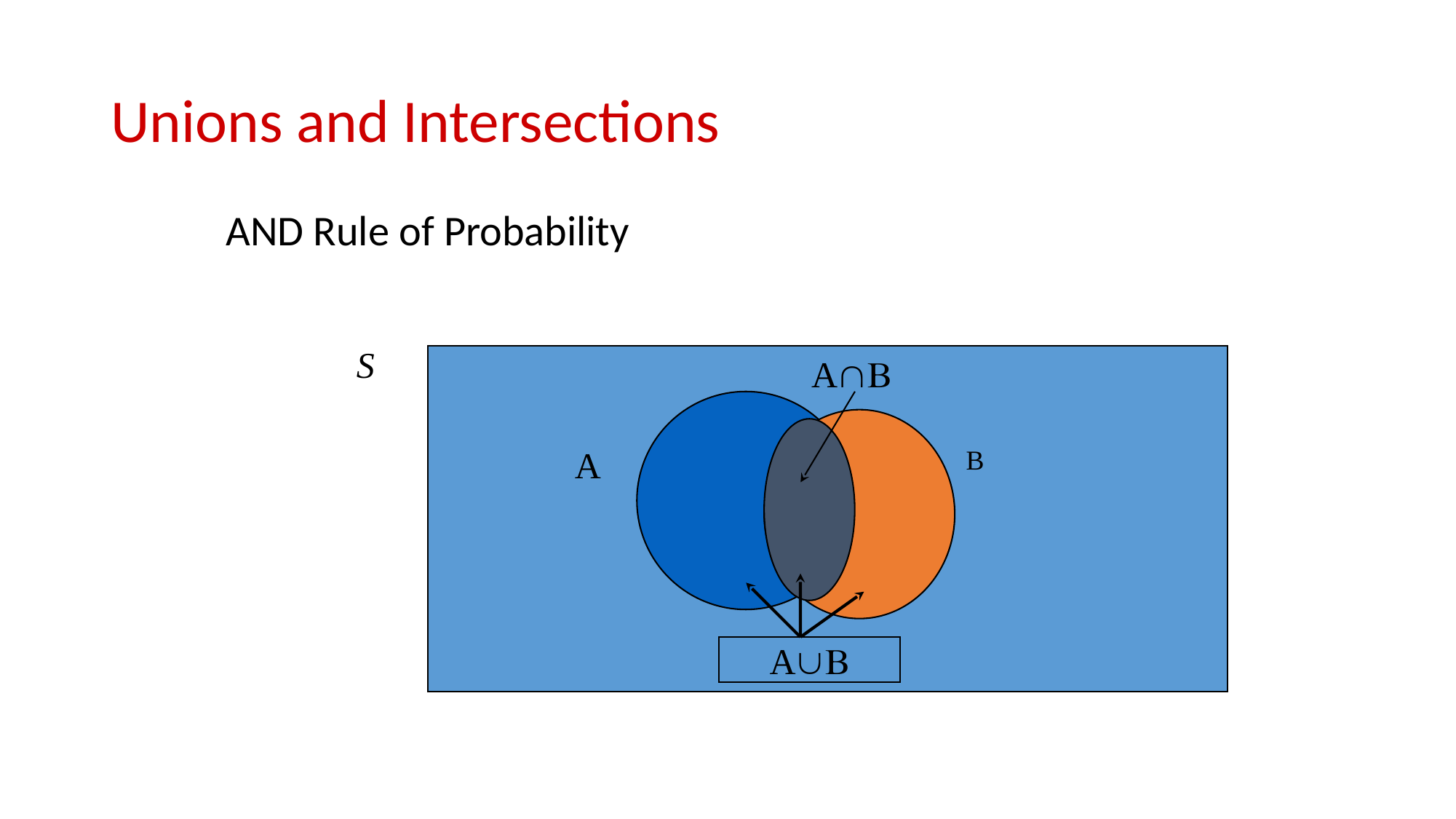

# Unions and Intersections
AND Rule of Probability
S
A∩Β

A
B

A∪Β